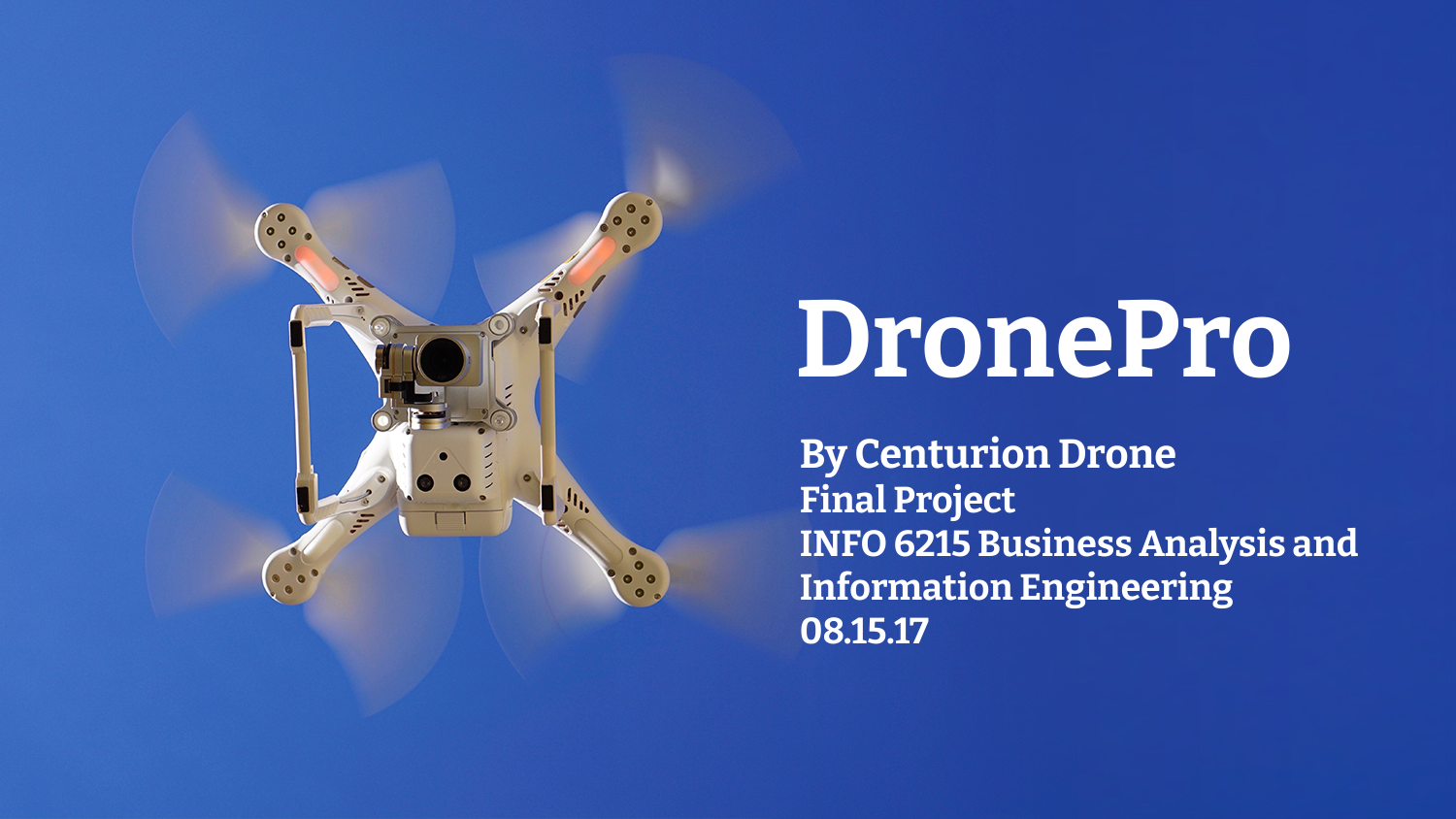

DronePro
By Centurion Drone
Final Project
INFO 6215 Business Analysis and Information Engineering
08.15.17